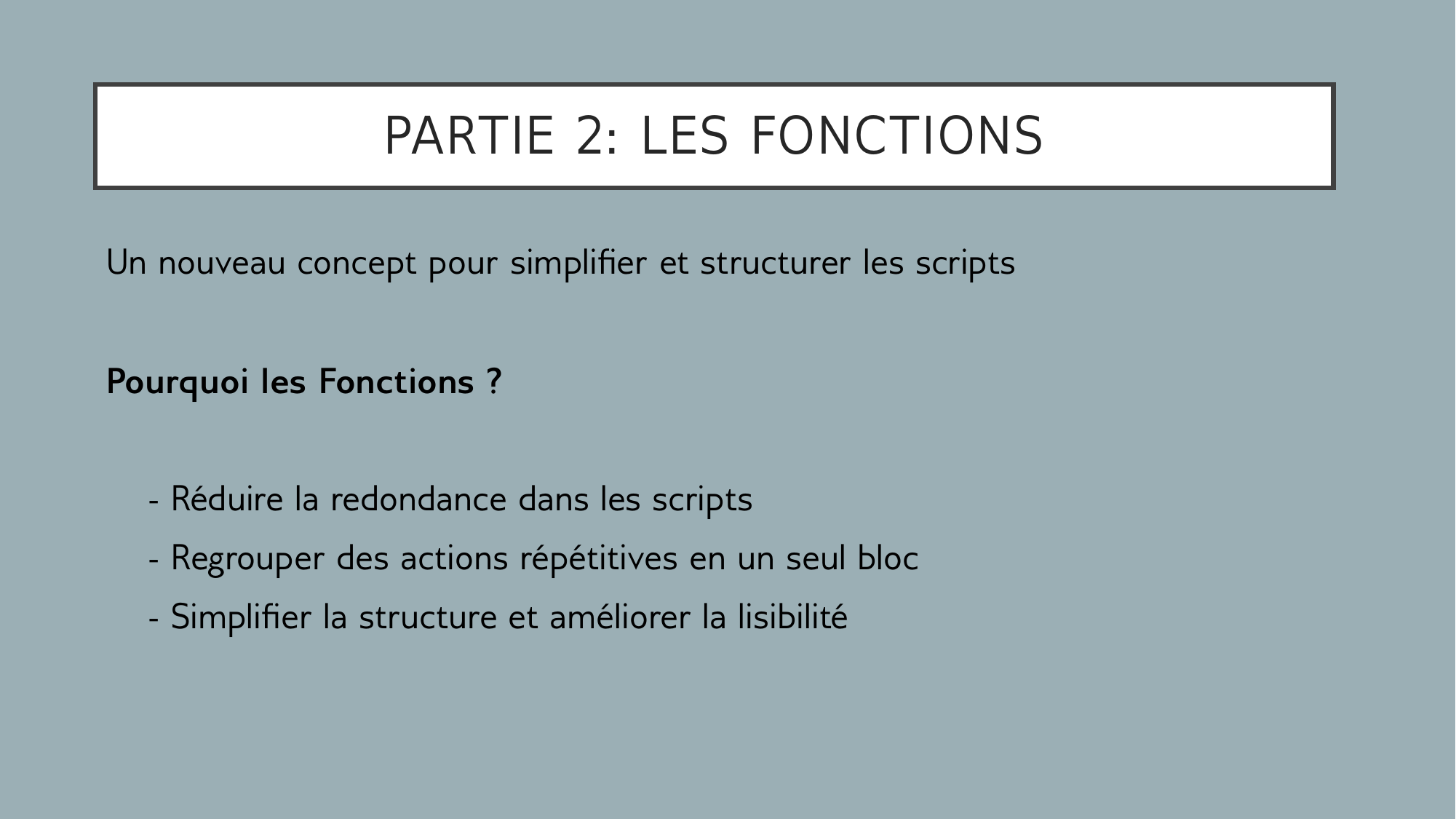

# Partie 2: les fonctions
Un nouveau concept pour simplifier et structurer les scripts
Pourquoi les Fonctions ?

- Réduire la redondance dans les scripts
- Regrouper des actions répétitives en un seul bloc
- Simplifier la structure et améliorer la lisibilité